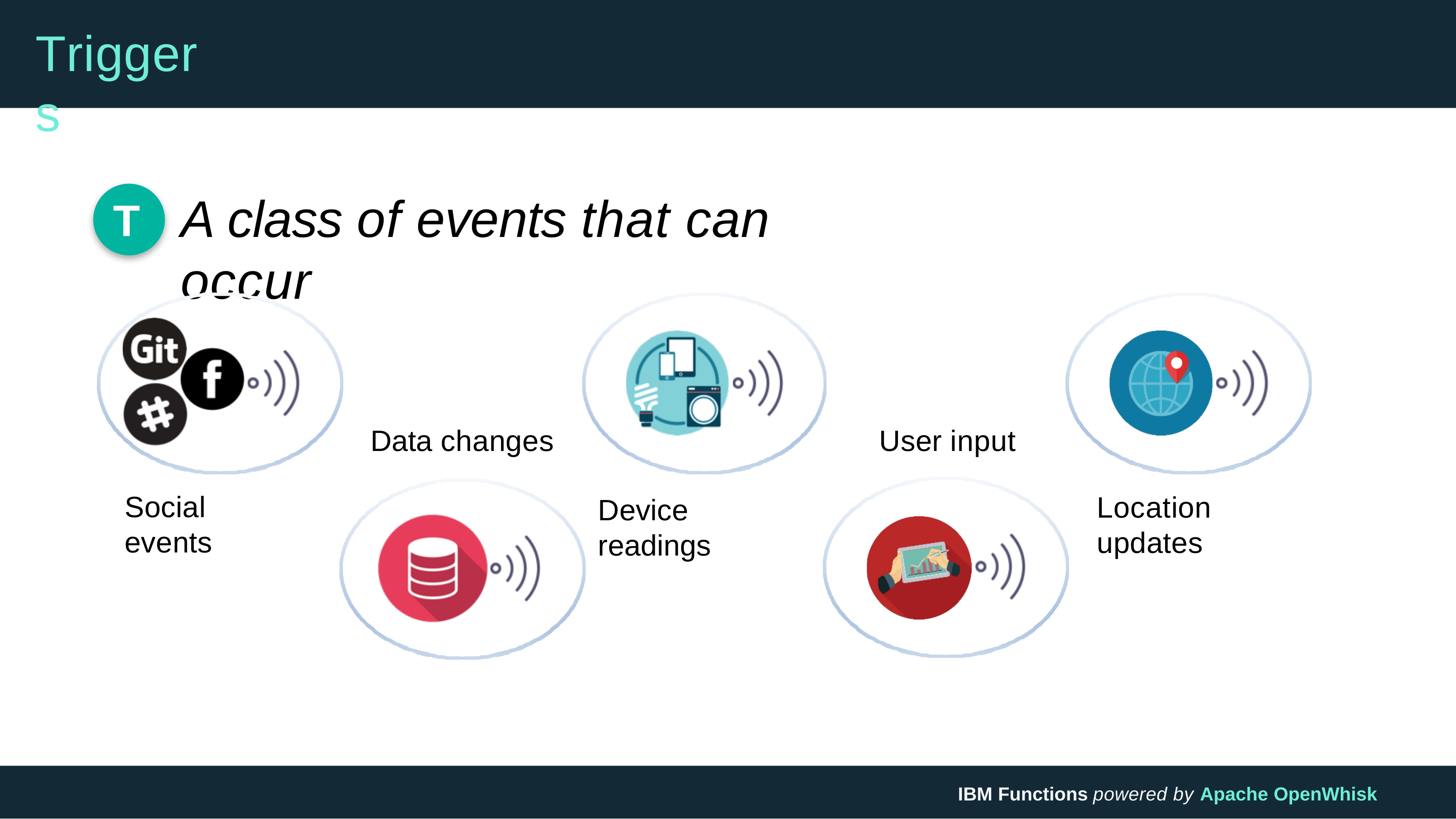

# Triggers

A class of events that can occur
T

Data changes
User input

Social events
Location updates
Device readings

IBM Functions powered by Apache OpenWhisk